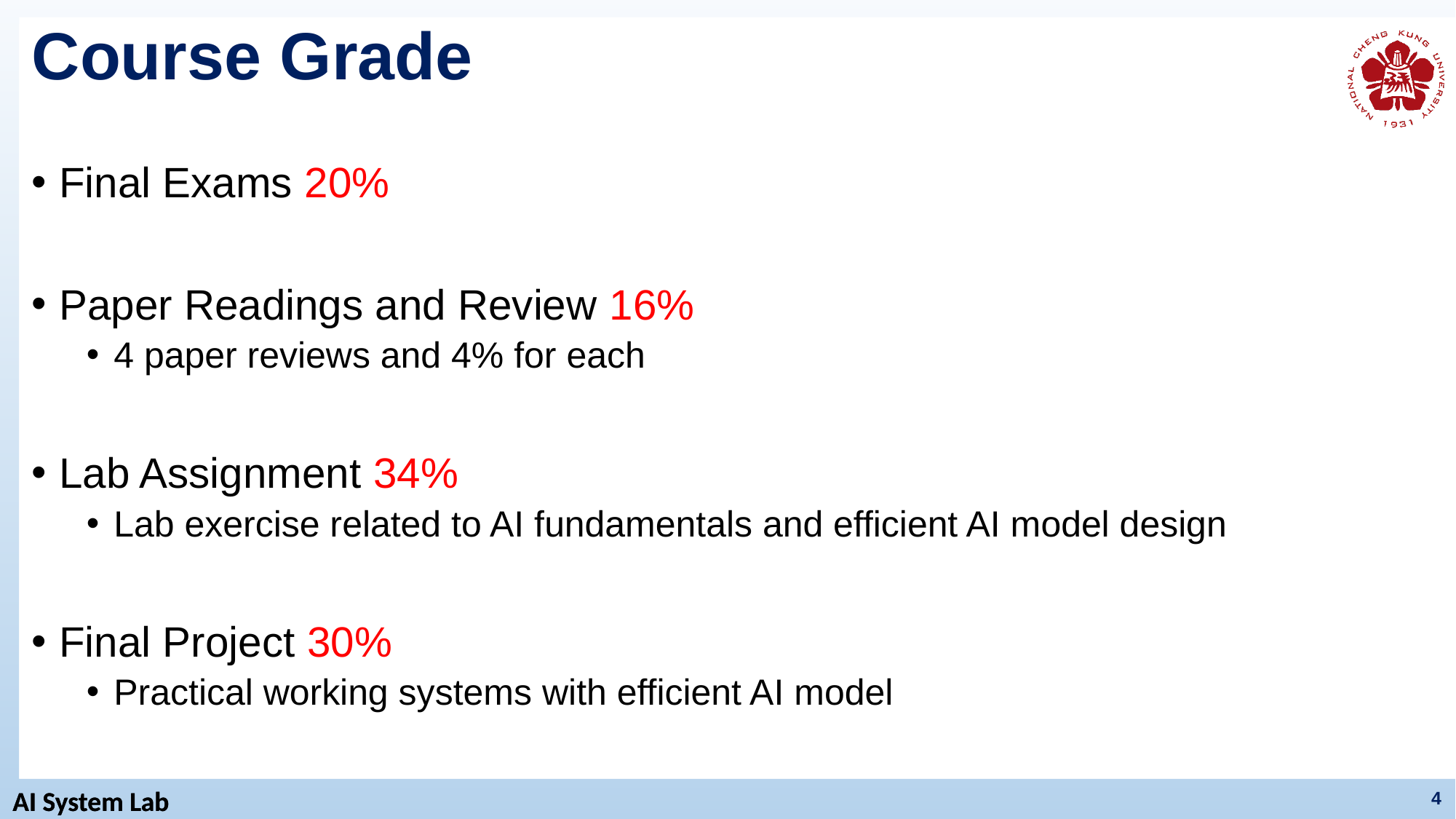

# Course Grade
Final Exams 20%

Paper Readings and Review 16%
4 paper reviews and 4% for each

Lab Assignment 34%
Lab exercise related to AI fundamentals and efficient AI model design

Final Project 30%
Practical working systems with efficient AI model
4